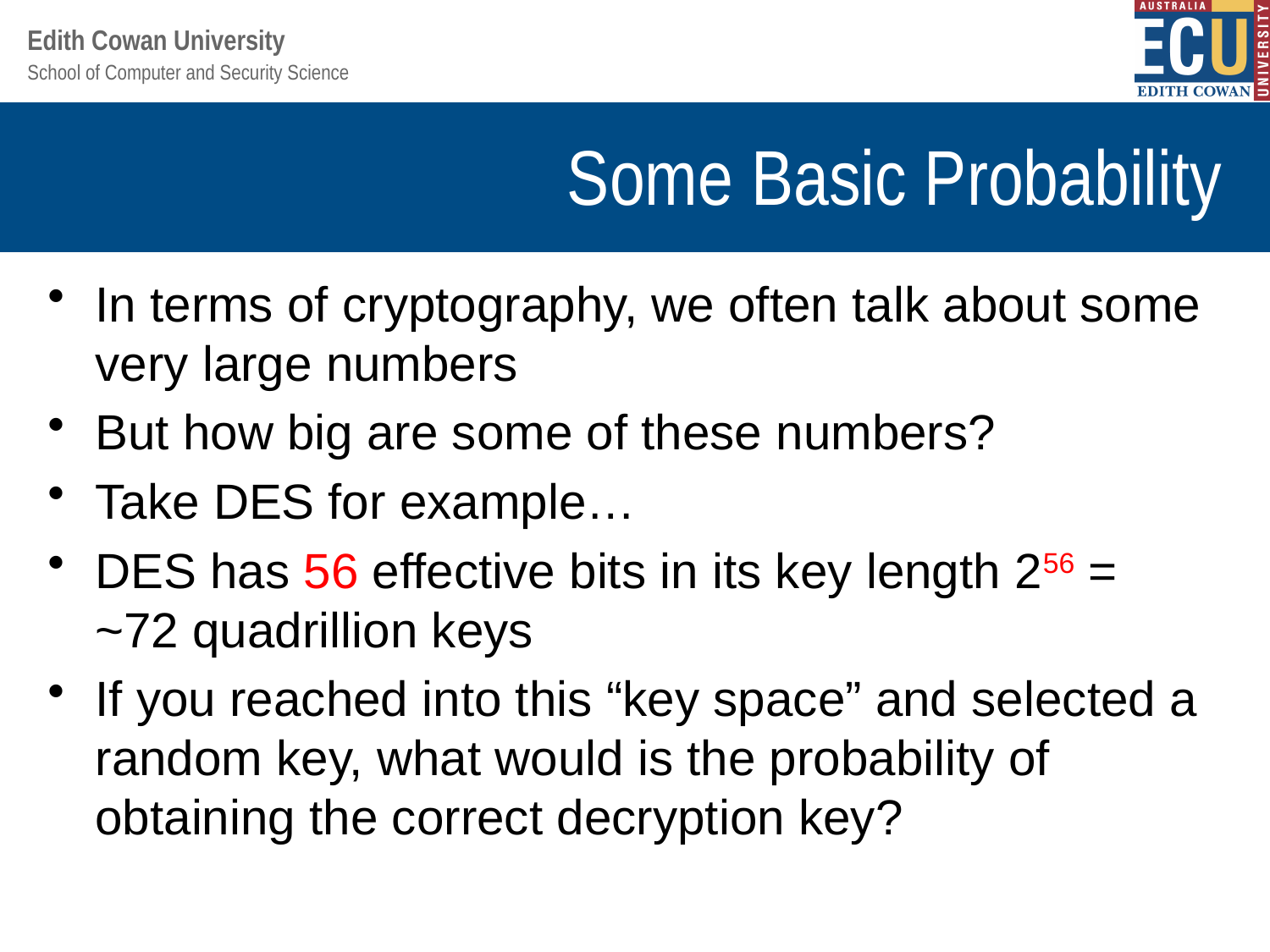

# Some Basic Probability
In terms of cryptography, we often talk about some very large numbers
But how big are some of these numbers?
Take DES for example…
DES has 56 effective bits in its key length 256 = ~72 quadrillion keys
If you reached into this “key space” and selected a random key, what would is the probability of obtaining the correct decryption key?